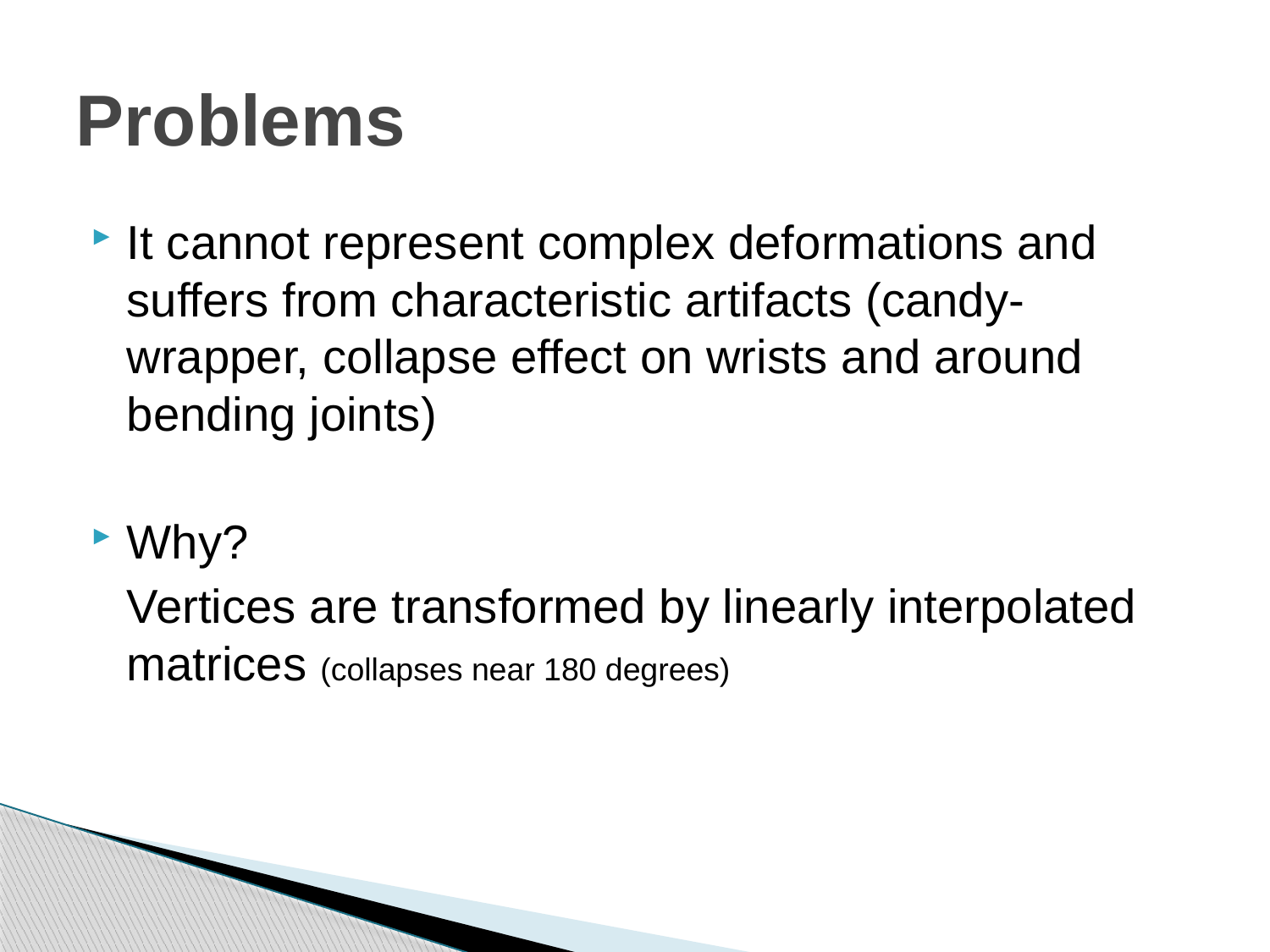

# Problems
It cannot represent complex deformations and suffers from characteristic artifacts (candy-wrapper, collapse effect on wrists and around bending joints)

Why?
	Vertices are transformed by linearly interpolated matrices (collapses near 180 degrees)